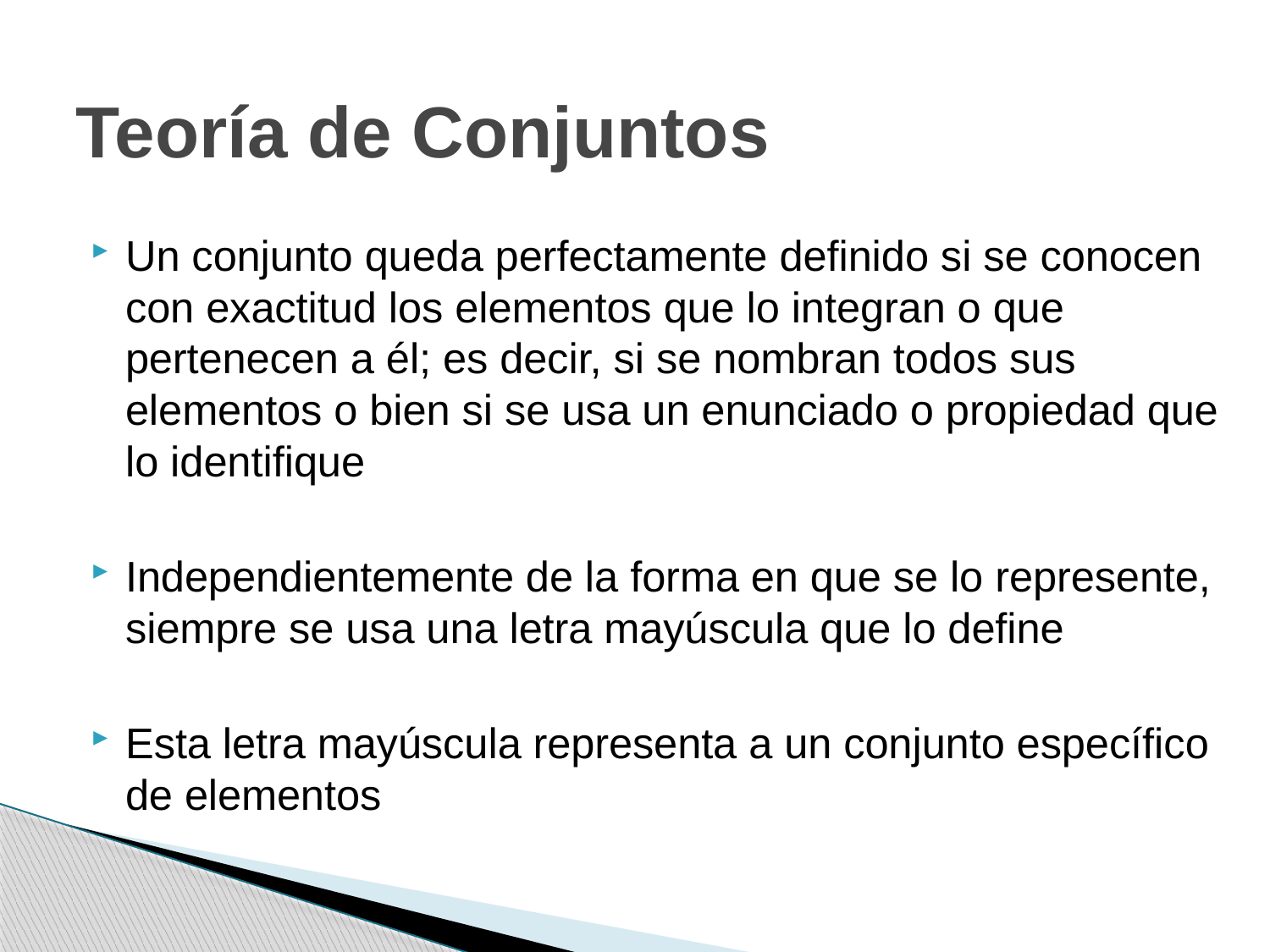

# Teoría de Conjuntos
Un conjunto queda perfectamente definido si se conocen con exactitud los elementos que lo integran o que pertenecen a él; es decir, si se nombran todos sus elementos o bien si se usa un enunciado o propiedad que lo identifique

Independientemente de la forma en que se lo represente, siempre se usa una letra mayúscula que lo define

Esta letra mayúscula representa a un conjunto específico de elementos